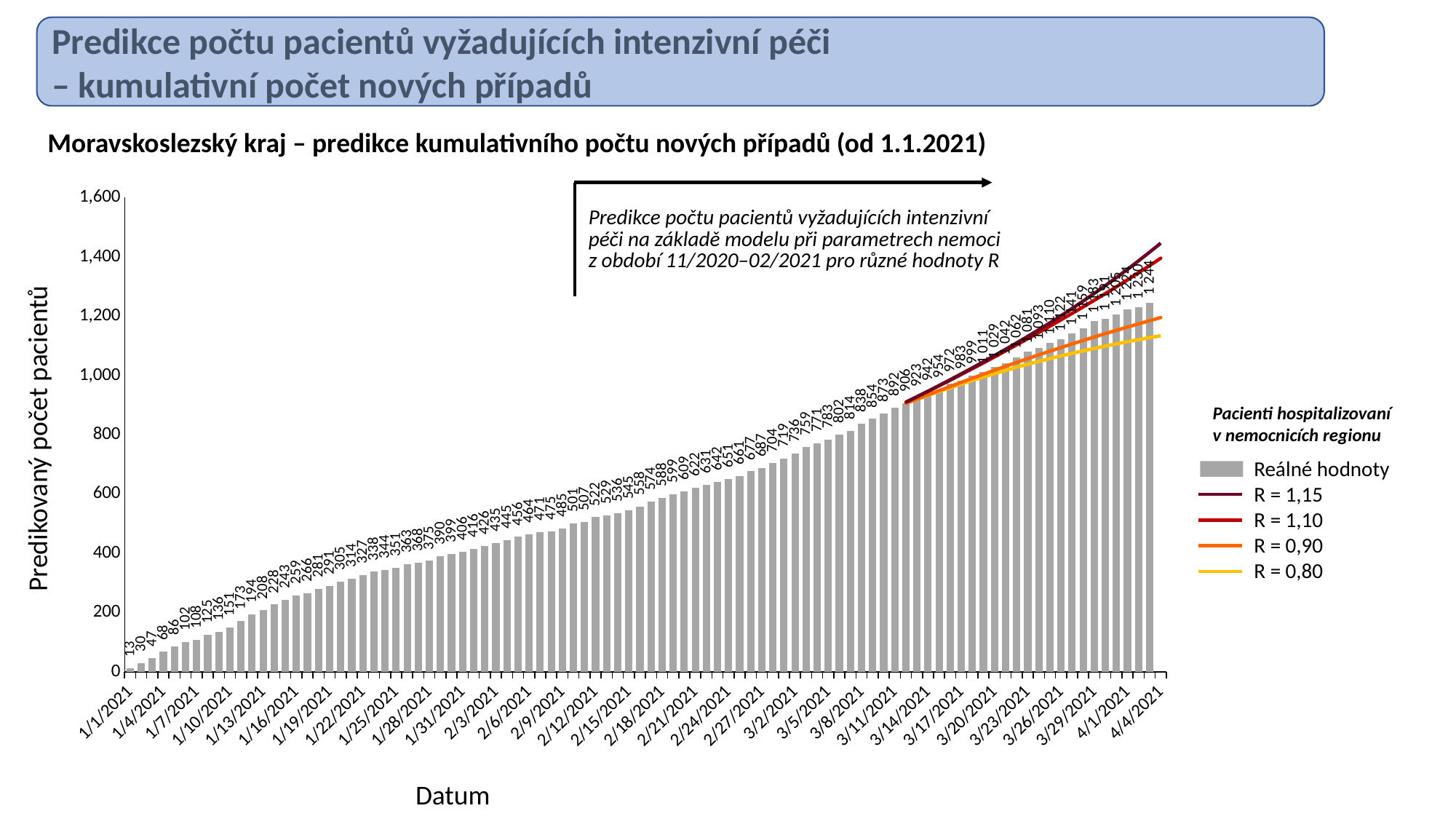

Predikce počtu pacientů vyžadujících intenzivní péči
– kumulativní počet nových případů
Moravskoslezský kraj – predikce kumulativního počtu nových případů (od 1.1.2021)

### Chart

| Category |  |  |  |  |  |
|---|---|---|---|---|---|
| 44197 | 13.0 | None | None | None | None |
| 44198 | 30.0 | None | None | None | None |
| 44199 | 47.0 | None | None | None | None |
| 44200 | 68.0 | None | None | None | None |
| 44201 | 86.0 | None | None | None | None |
| 44202 | 102.0 | None | None | None | None |
| 44203 | 108.0 | None | None | None | None |
| 44204 | 125.0 | None | None | None | None |
| 44205 | 136.0 | None | None | None | None |
| 44206 | 151.0 | None | None | None | None |
| 44207 | 173.0 | None | None | None | None |
| 44208 | 194.0 | None | None | None | None |
| 44209 | 208.0 | None | None | None | None |
| 44210 | 228.0 | None | None | None | None |
| 44211 | 243.0 | None | None | None | None |
| 44212 | 259.0 | None | None | None | None |
| 44213 | 266.0 | None | None | None | None |
| 44214 | 281.0 | None | None | None | None |
| 44215 | 291.0 | None | None | None | None |
| 44216 | 305.0 | None | None | None | None |
| 44217 | 314.0 | None | None | None | None |
| 44218 | 327.0 | None | None | None | None |
| 44219 | 338.0 | None | None | None | None |
| 44220 | 344.0 | None | None | None | None |
| 44221 | 351.0 | None | None | None | None |
| 44222 | 363.0 | None | None | None | None |
| 44223 | 368.0 | None | None | None | None |
| 44224 | 375.0 | None | None | None | None |
| 44225 | 390.0 | None | None | None | None |
| 44226 | 399.0 | None | None | None | None |
| 44227 | 406.0 | None | None | None | None |
| 44228 | 416.0 | None | None | None | None |
| 44229 | 426.0 | None | None | None | None |
| 44230 | 435.0 | None | None | None | None |
| 44231 | 445.0 | None | None | None | None |
| 44232 | 456.0 | None | None | None | None |
| 44233 | 464.0 | None | None | None | None |
| 44234 | 471.0 | None | None | None | None |
| 44235 | 475.0 | None | None | None | None |
| 44236 | 485.0 | None | None | None | None |
| 44237 | 501.0 | None | None | None | None |
| 44238 | 507.0 | None | None | None | None |
| 44239 | 522.0 | None | None | None | None |
| 44240 | 529.0 | None | None | None | None |
| 44241 | 536.0 | None | None | None | None |
| 44242 | 545.0 | None | None | None | None |
| 44243 | 558.0 | None | None | None | None |
| 44244 | 574.0 | None | None | None | None |
| 44245 | 588.0 | None | None | None | None |
| 44246 | 599.0 | None | None | None | None |
| 44247 | 609.0 | None | None | None | None |
| 44248 | 622.0 | None | None | None | None |
| 44249 | 631.0 | None | None | None | None |
| 44250 | 642.0 | None | None | None | None |
| 44251 | 651.0 | None | None | None | None |
| 44252 | 661.0 | None | None | None | None |
| 44253 | 677.0 | None | None | None | None |
| 44254 | 687.0 | None | None | None | None |
| 44255 | 704.0 | None | None | None | None |
| 44256 | 719.0 | None | None | None | None |
| 44257 | 736.0 | None | None | None | None |
| 44258 | 759.0 | None | None | None | None |
| 44259 | 771.0 | None | None | None | None |
| 44260 | 783.0 | None | None | None | None |
| 44261 | 802.0 | None | None | None | None |
| 44262 | 814.0 | None | None | None | None |
| 44263 | 838.0 | None | None | None | None |
| 44264 | 854.0 | None | None | None | None |
| 44265 | 873.0 | None | None | None | None |
| 44266 | 892.0 | None | None | None | None |
| 44267 | 906.0 | 905.9284628676256 | 906.3574346359215 | 909.9632822518649 | 910.0947450537403 |
| 44268 | 923.0 | 919.5826994077751 | 920.6579982425159 | 928.1849854447939 | 928.5225711412413 |
| 44269 | 942.0 | 932.9470693463788 | 934.8653219216617 | 946.6483854773347 | 947.2695765259705 |
| 44270 | 954.0 | 946.0122244816685 | 948.9928532163171 | 965.3639662845446 | 966.3588205335491 |
| 44271 | 972.0 | 958.7441990156841 | 963.0187034864873 | 984.346637470645 | 985.8157346297589 |
| 44272 | 983.0 | 971.1355004402459 | 976.9197115139533 | 1003.5768466947875 | 1005.6159843399116 |
| 44273 | 999.0 | 983.2046136547553 | 990.7110391985751 | 1023.0744584008354 | 1025.781921418446 |
| 44274 | 1011.0 | 994.9453940028662 | 1004.3824012616616 | 1042.831849859216 | 1046.3120562022923 |
| 44275 | 1029.0 | 1006.3177377347439 | 1017.8961362491038 | 1062.844821230765 | 1067.216373436852 |
| 44276 | 1042.0 | 1017.276440863101 | 1031.1985088981428 | 1083.1009193135203 | 1088.4883362554394 |
| 44277 | 1062.0 | 1027.8196614179392 | 1044.2760636657001 | 1103.6000380499445 | 1110.1305201004552 |
| 44278 | 1081.0 | 1037.9635166754217 | 1057.1294911892412 | 1124.3317776329832 | 1132.1332431684857 |
| 44279 | 1093.0 | 1047.7427959742615 | 1069.7750956249606 | 1145.2871404541172 | 1154.6668229061156 |
| 44280 | 1110.0 | 1057.16835630209 | 1082.2122043607806 | 1166.4737704143374 | 1177.8085442309894 |
| 44281 | 1122.0 | 1066.2537351354886 | 1094.4462214404884 | 1187.9027888655382 | 1201.5916180086701 |
| 44282 | 1141.0 | 1075.0043912720964 | 1106.4732026708334 | 1209.5745583064904 | 1226.0265108310987 |
| 44283 | 1159.0 | 1083.4276796078645 | 1118.2927623955304 | 1231.485728376822 | 1251.1211242194136 |
| 44284 | 1183.0 | 1091.5312281352276 | 1129.9026948261187 | 1253.6772211306752 | 1276.8756376065292 |
| 44285 | 1191.0 | 1099.3332371194963 | 1141.3126113915437 | 1276.2760029543697 | 1303.3122225012846 |
| 44286 | 1205.0 | 1106.8444187767316 | 1152.5249143760097 | 1299.2904735414768 | 1330.4518600013796 |
| 44287 | 1224.0 | 1114.071215859931 | 1163.5382066548216 | 1322.7254185811737 | 1358.3112885290525 |
| 44288 | 1230.0 | 1121.0217248009785 | 1174.3528020379526 | 1346.5843815136145 | 1386.9052789982557 |
| 44289 | 1244.0 | 1127.7084667917059 | 1184.9748984206462 | 1370.8751258505665 | 1416.2522289726953 |
| 44290 | 0.0 | 1134.1425353580235 | 1195.4070123676909 | 1395.60013571023 | 1446.3643879946649 |
|  | None | None | None | None | None |
|  | None | None | None | None | None |
|  | None | None | None | None | None |
|  | None | None | None | None | None |
|  | None | None | None | None | None |
|  | None | None | None | None | None |
|  | None | None | None | None | None |
|  | None | None | None | None | None |
|  | None | None | None | None | None |
|  | None | None | None | None | None |
|  | None | None | None | None | None |
|  | None | None | None | None | None |
|  | None | None | None | None | None |
|  | None | None | None | None | None |
|  | None | None | None | None | None |
|  | None | None | None | None | None |
|  | None | None | None | None | None |
|  | None | None | None | None | None |
|  | None | None | None | None | None |
|  | None | None | None | None | None |
|  | None | None | None | None | None |
|  | None | None | None | None | None |
|  | None | None | None | None | None |
|  | None | None | None | None | None |
|  | None | None | None | None | None |
|  | None | None | None | None | None |
|  | None | None | None | None | None |
|  | None | None | None | None | None |
|  | None | None | None | None | None |
|  | None | None | None | None | None |
|  | None | None | None | None | None |
|  | None | None | None | None | None |
|  | None | None | None | None | None |
|  | None | None | None | None | None |
|  | None | None | None | None | None |
|  | None | None | None | None | None |
|  | None | None | None | None | None |
|  | None | None | None | None | None |
|  | None | None | None | None | None |
|  | None | None | None | None | None |
|  | None | None | None | None | None |
|  | None | None | None | None | None |
|  | None | None | None | None | None |
|  | None | None | None | None | None |
|  | None | None | None | None | None |
|  | None | None | None | None | None |
|  | None | None | None | None | None |
|  | None | None | None | None | None |
|  | None | None | None | None | None |
|  | None | None | None | None | None |
|  | None | None | None | None | None |
|  | None | None | None | None | None |
|  | None | None | None | None | None |
|  | None | None | None | None | None |
|  | None | None | None | None | None |
|  | None | None | None | None | None |
|  | None | None | None | None | None |
|  | None | None | None | None | None |
|  | None | None | None | None | None |
|  | None | None | None | None | None |
|  | None | None | None | None | None |
|  | None | None | None | None | None |
|  | None | None | None | None | None |
|  | None | None | None | None | None |
|  | None | None | None | None | None |
|  | None | None | None | None | None |
|  | None | None | None | None | None |
|  | None | None | None | None | None |
|  | None | None | None | None | None |
|  | None | None | None | None | None |
|  | None | None | None | None | None |
|  | None | None | None | None | None |
|  | None | None | None | None | None |
|  | None | None | None | None | None |
|  | None | None | None | None | None |
|  | None | None | None | None | None |
|  | None | None | None | None | None |
|  | None | None | None | None | None |
|  | None | None | None | None | None |
|  | None | None | None | None | None |
|  | None | None | None | None | None |
|  | None | None | None | None | None |
|  | None | None | None | None | None |
|  | None | None | None | None | None |
|  | None | None | None | None | None |
|  | None | None | None | None | None |
|  | None | None | None | None | None |
| Predikce počtu pacientů vyžadujících intenzivní péči na základě modelu při parametrech nemoci z období 11/2020–02/2021 pro různé hodnoty R |
| --- |
Pacienti hospitalizovaní v nemocnicích regionu
Predikovaný počet pacientů
Reálné hodnoty
R = 1,15
R = 1,10
R = 0,90
R = 0,80

Datum